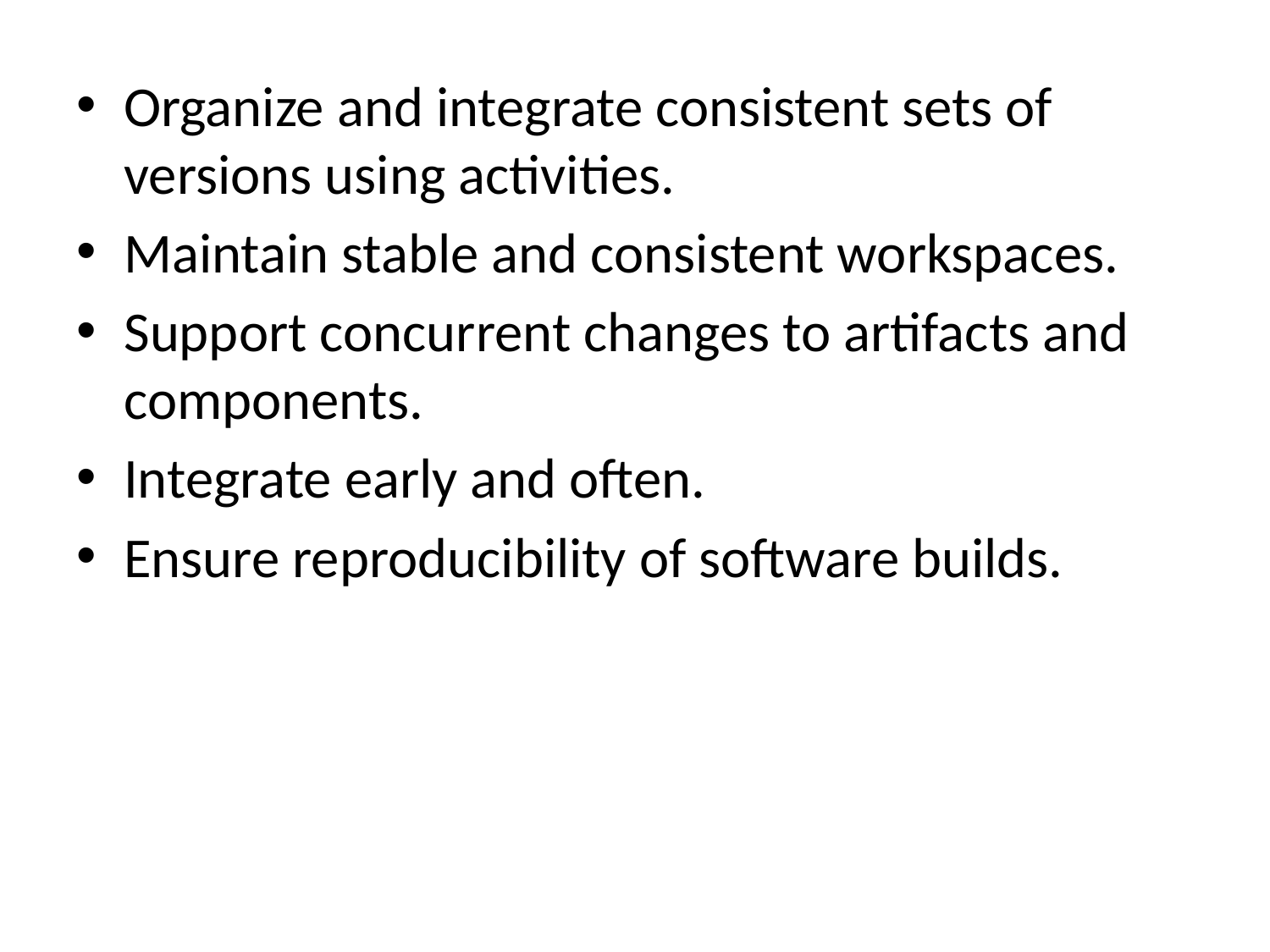

Organize and integrate consistent sets of versions using activities.
Maintain stable and consistent workspaces.
Support concurrent changes to artifacts and components.
Integrate early and often.
Ensure reproducibility of software builds.